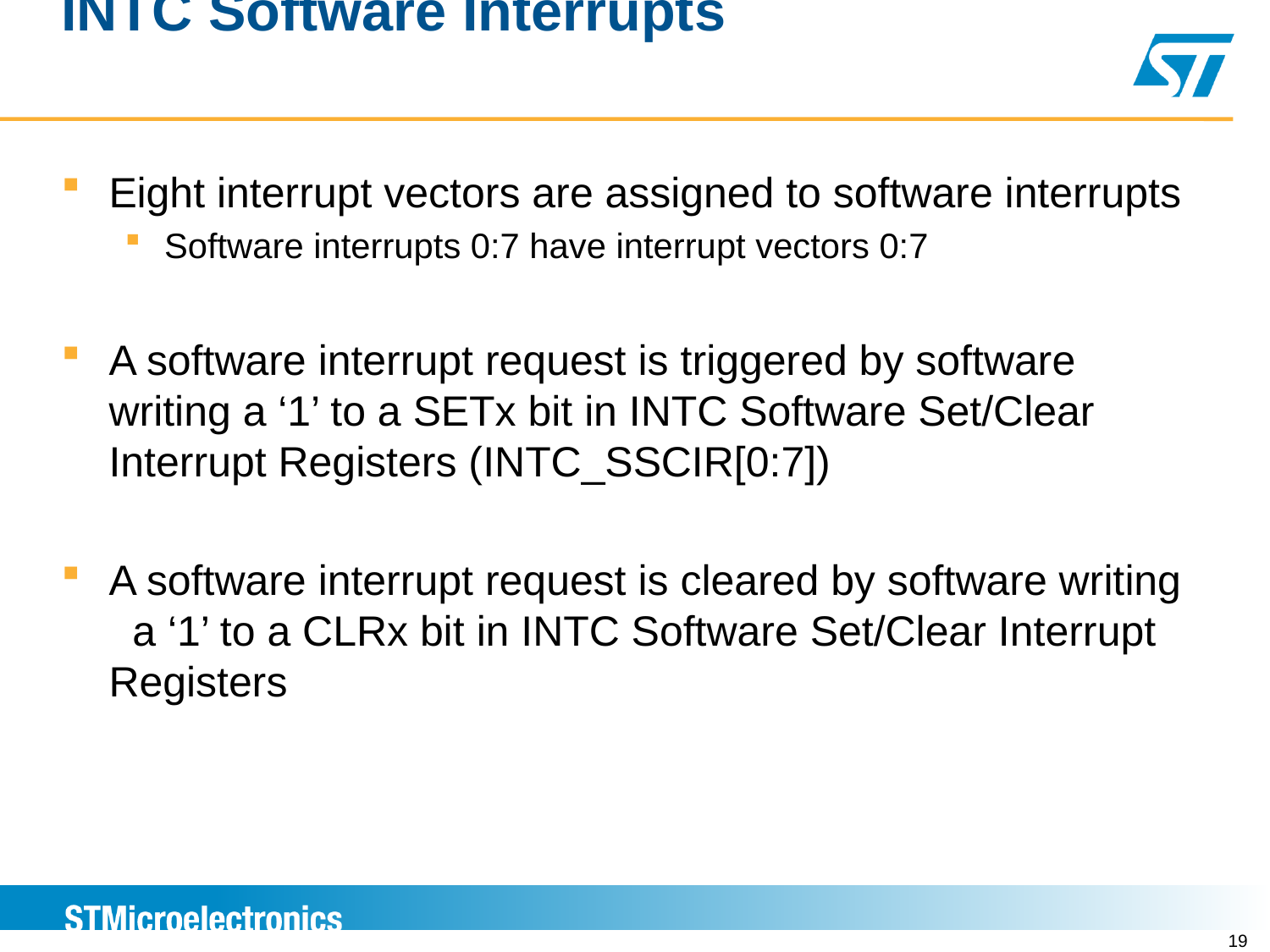

# INTC Software Interrupts
Eight interrupt vectors are assigned to software interrupts
Software interrupts 0:7 have interrupt vectors 0:7

A software interrupt request is triggered by software writing a ‘1’ to a SETx bit in INTC Software Set/Clear Interrupt Registers (INTC_SSCIR[0:7])

A software interrupt request is cleared by software writing   a ‘1’ to a CLRx bit in INTC Software Set/Clear Interrupt Registers
19